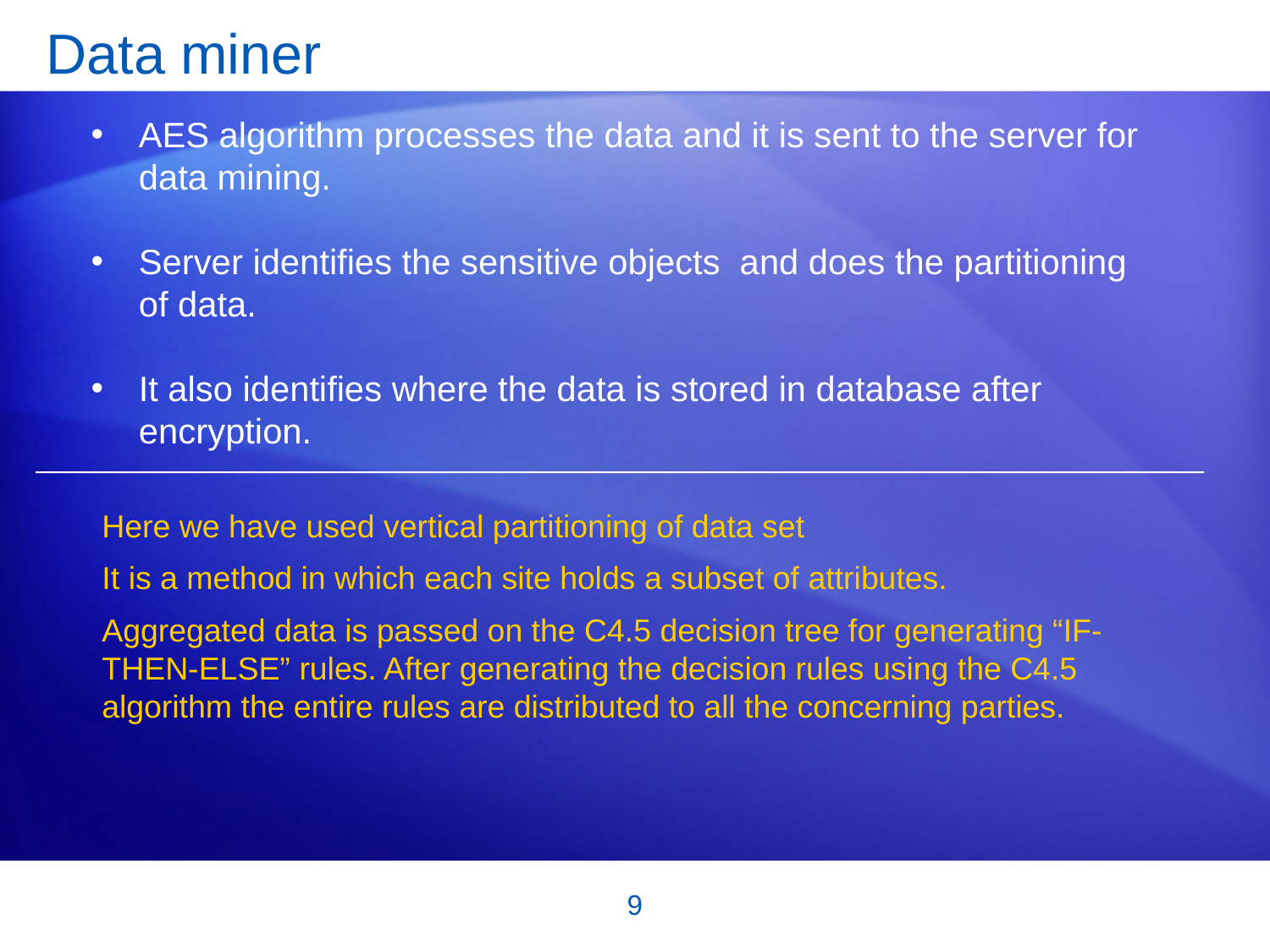

# Data miner
AES algorithm processes the data and it is sent to the server for data mining.

Server identifies the sensitive objects  and does the partitioning of data.

It also identifies where the data is stored in database after encryption.

Here we have used vertical partitioning of data set
It is a method in which each site holds a subset of attributes.
Aggregated data is passed on the C4.5 decision tree for generating “IF-THEN-ELSE” rules. After generating the decision rules using the C4.5 algorithm the entire rules are distributed to all the concerning parties.

9